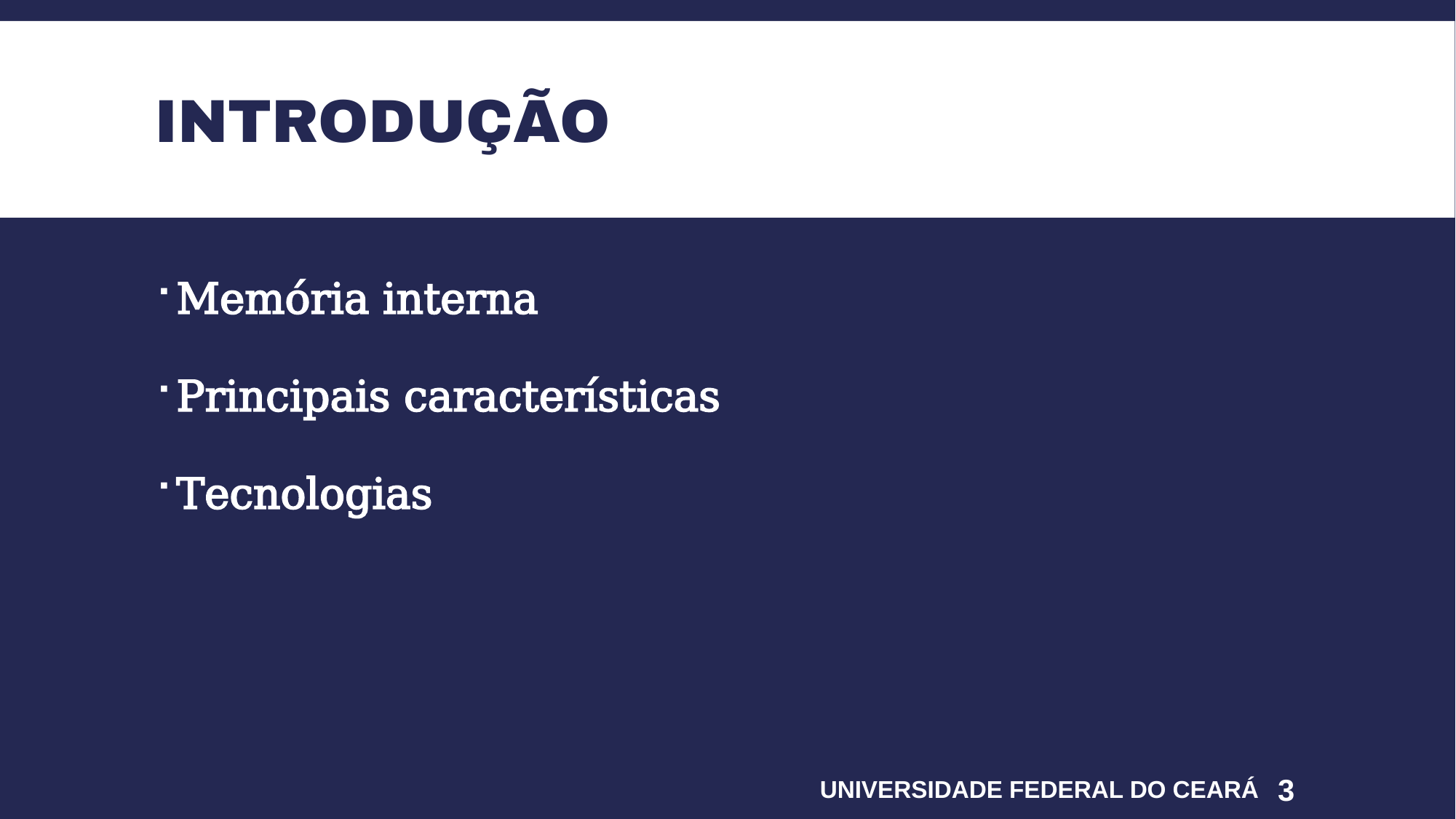

# Introdução
Memória interna
Principais características
Tecnologias

UNIVERSIDADE FEDERAL DO CEARÁ
3